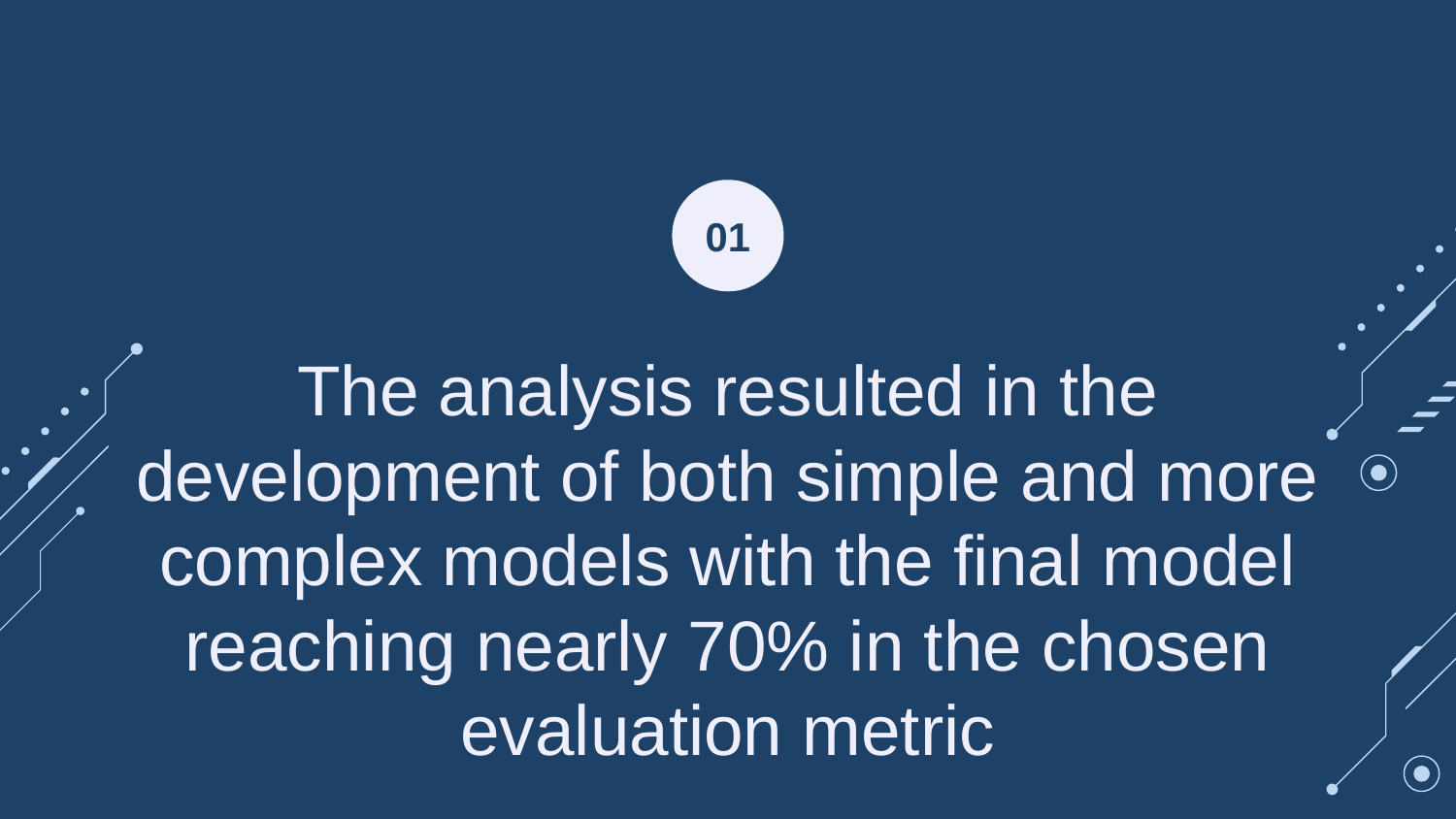

01
# The analysis resulted in the development of both simple and more complex models with the final model reaching nearly 70% in the chosen evaluation metric